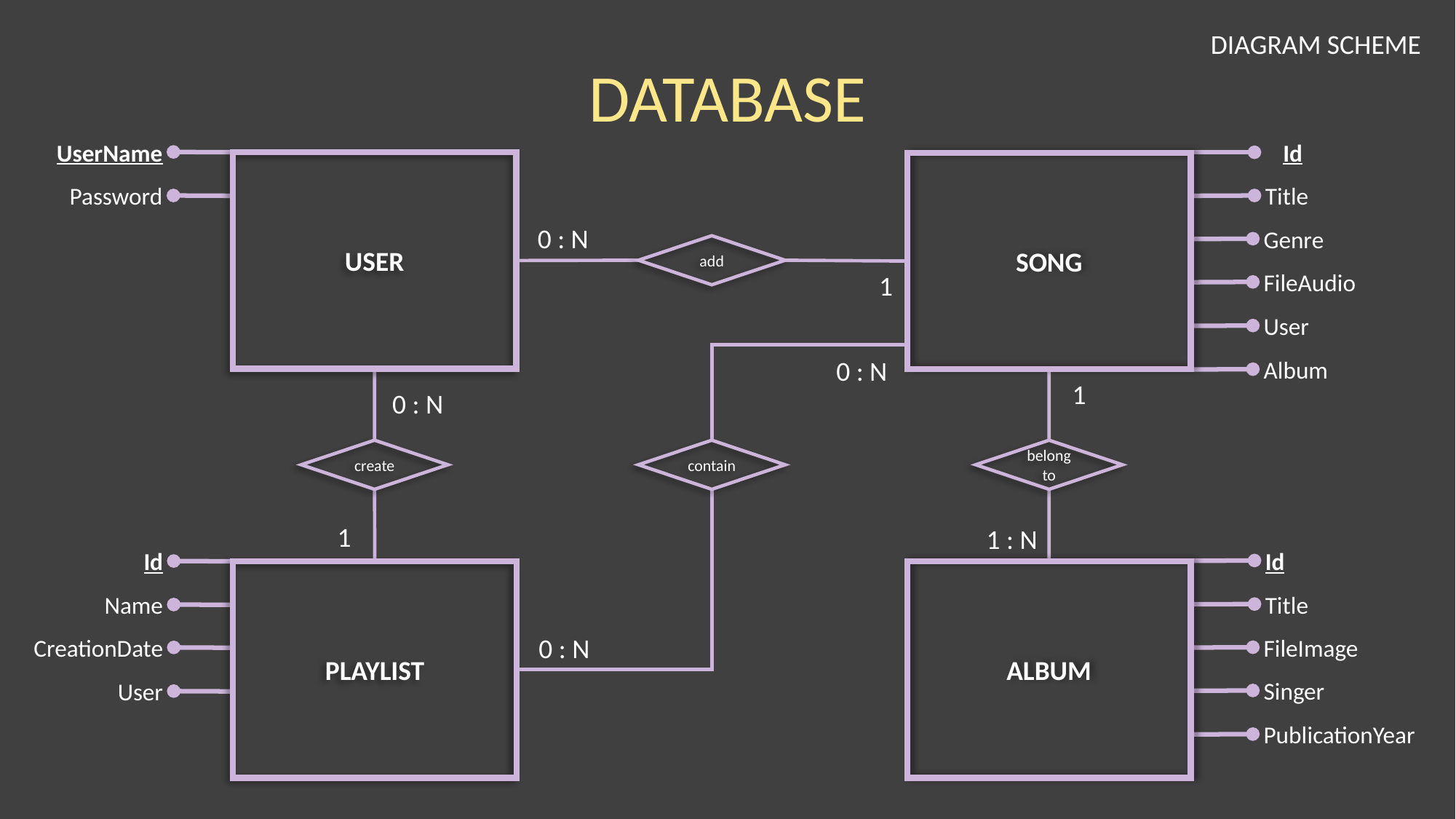

# DATABASE
DIAGRAM SCHEME
UserName
USER
Password
Id
SONG
Title
0 : N
Genre
add
FileAudio
1
User
0 : N
Album
1
0 : N
create
contain
belong to
1
1 : N
Id
Id
PLAYLIST
Name
CreationDate
User
ALBUM
Title
0 : N
FileImage
Singer
PublicationYear